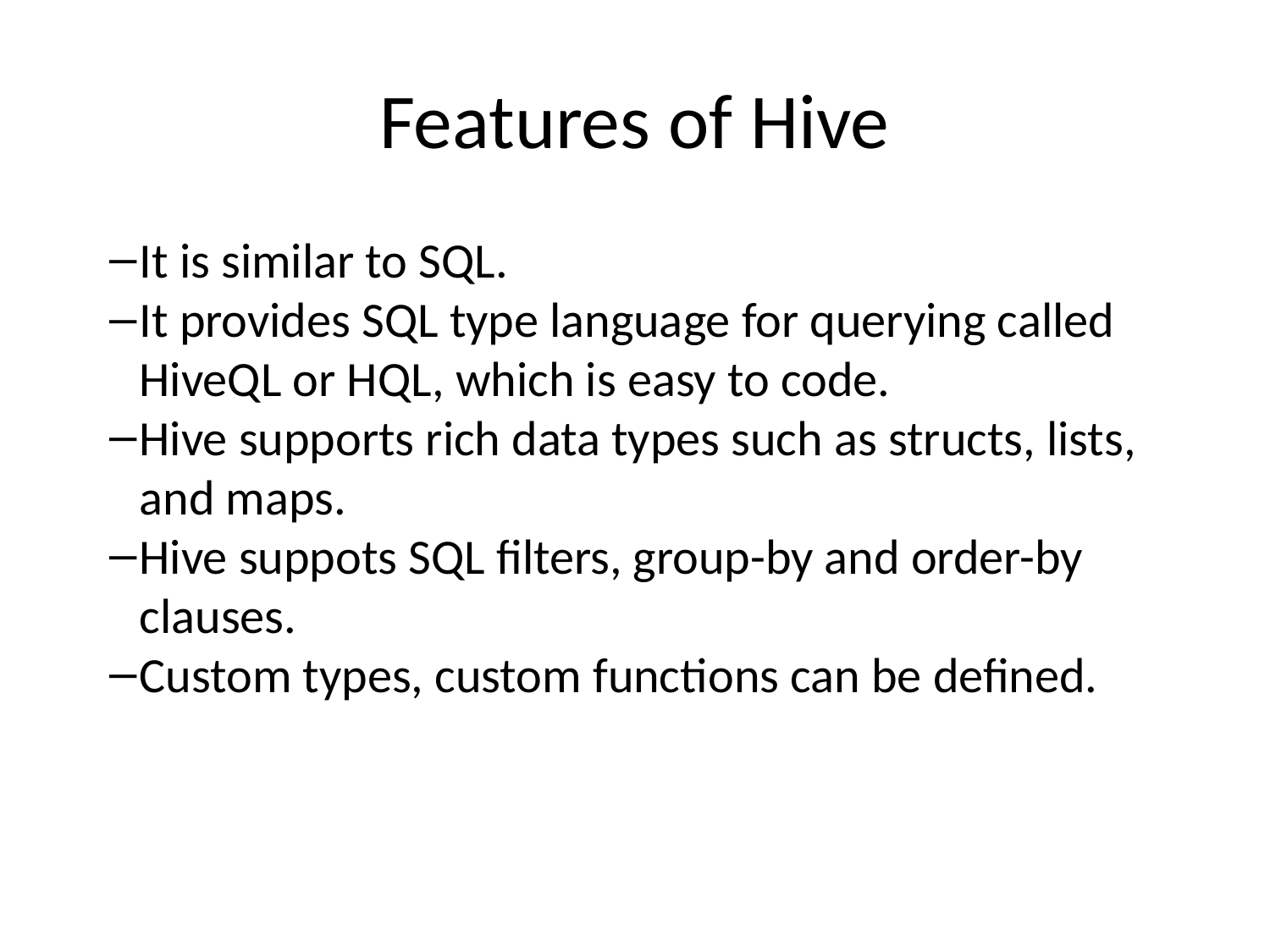

Features of Hive
It is similar to SQL.
It provides SQL type language for querying called HiveQL or HQL, which is easy to code.
Hive supports rich data types such as structs, lists, and maps.
Hive suppots SQL filters, group-by and order-by clauses.
Custom types, custom functions can be defined.